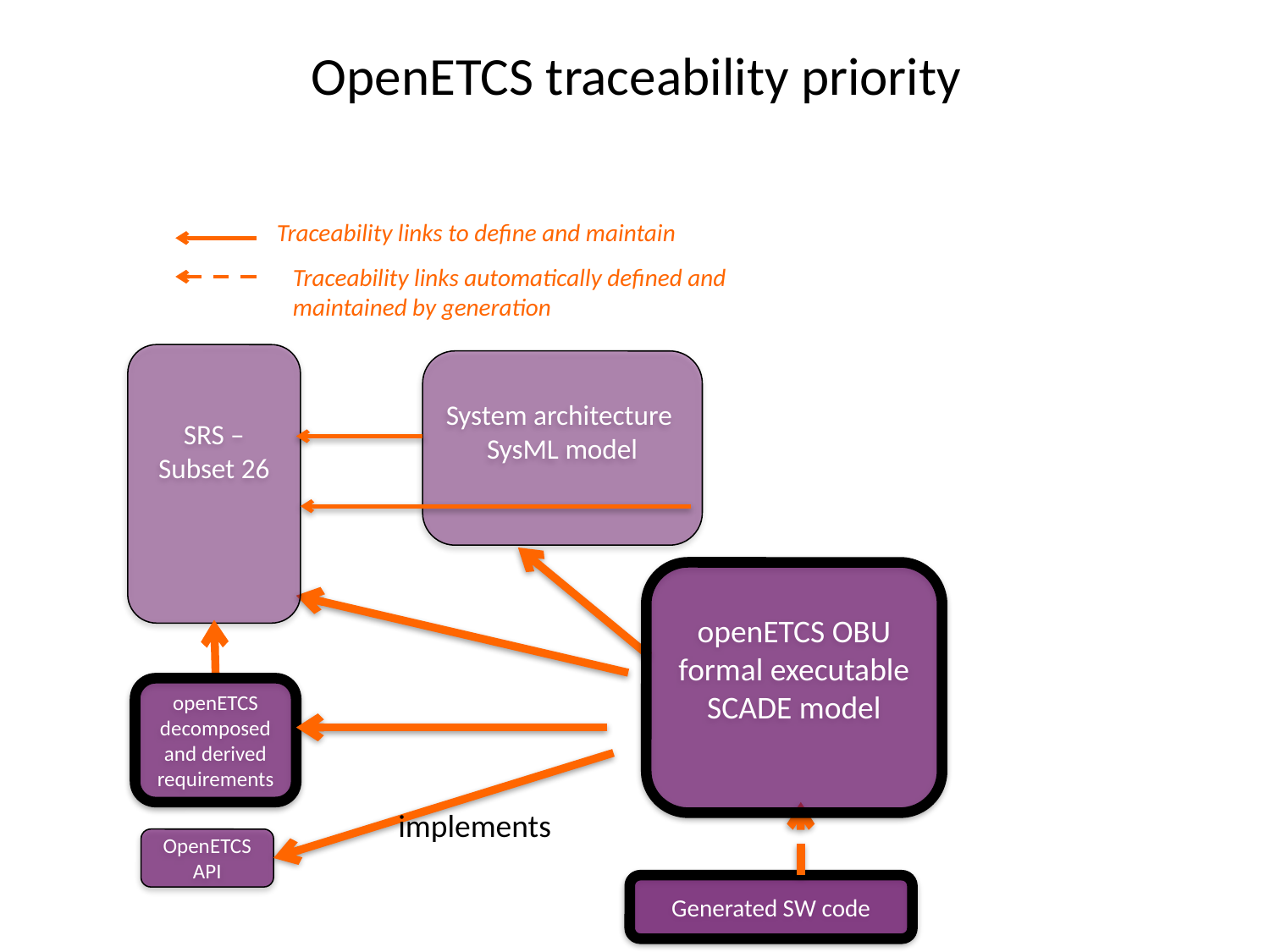

# OpenETCS traceability priority
Traceability links to define and maintain
Traceability links automatically defined and maintained by generation
SRS – Subset 26

System architecture
SysML model

Generated SW code
openETCS decomposed and derived requirements
OpenETCS API
openETCS OBU formal executable SCADE model

implements